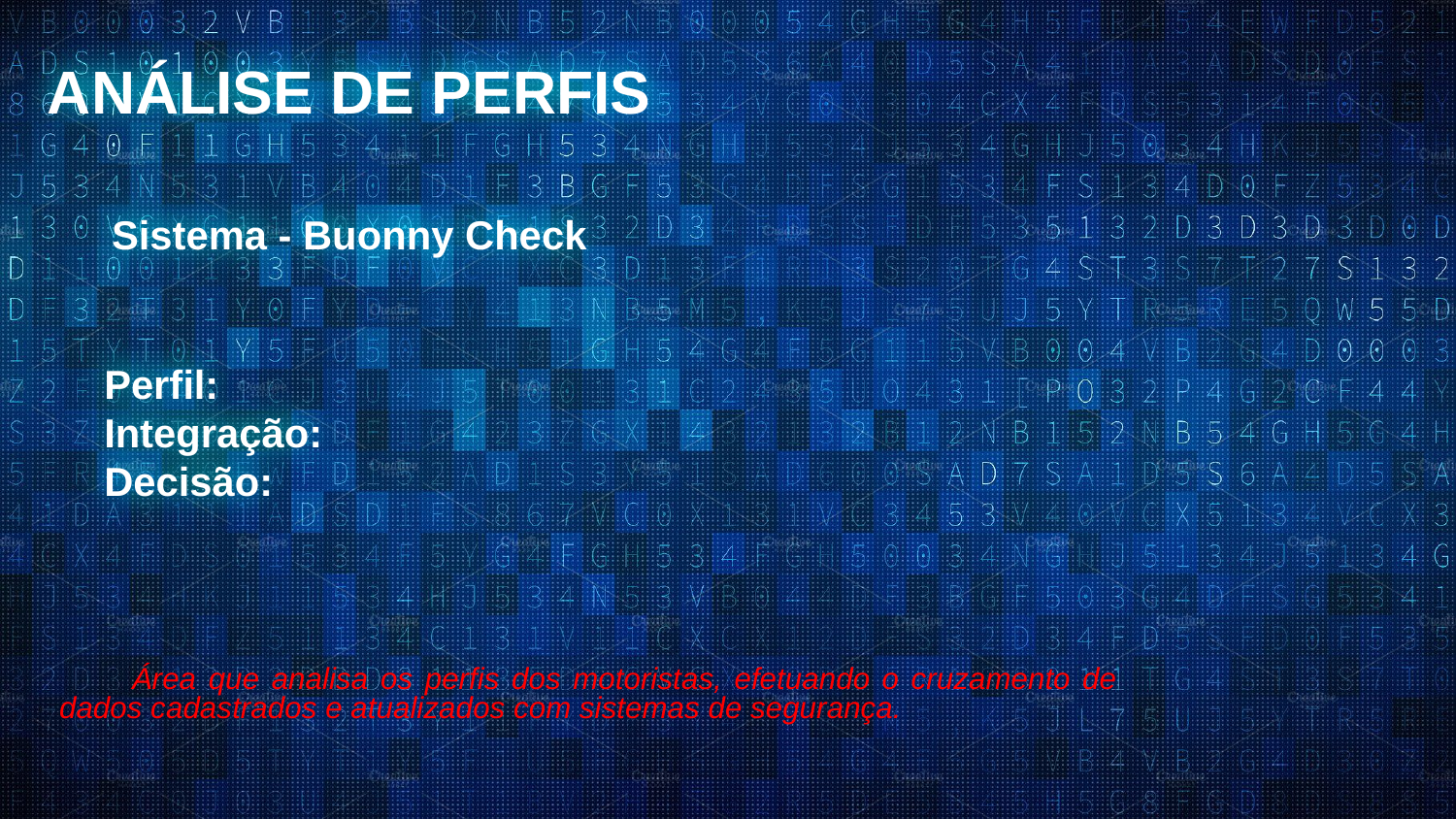

ANÁLISE DE PERFIS
Sistema - Buonny Check
Perfil:
Integração:
Decisão:
Área que analisa os perfis dos motoristas, efetuando o cruzamento de dados cadastrados e atualizados com sistemas de segurança.